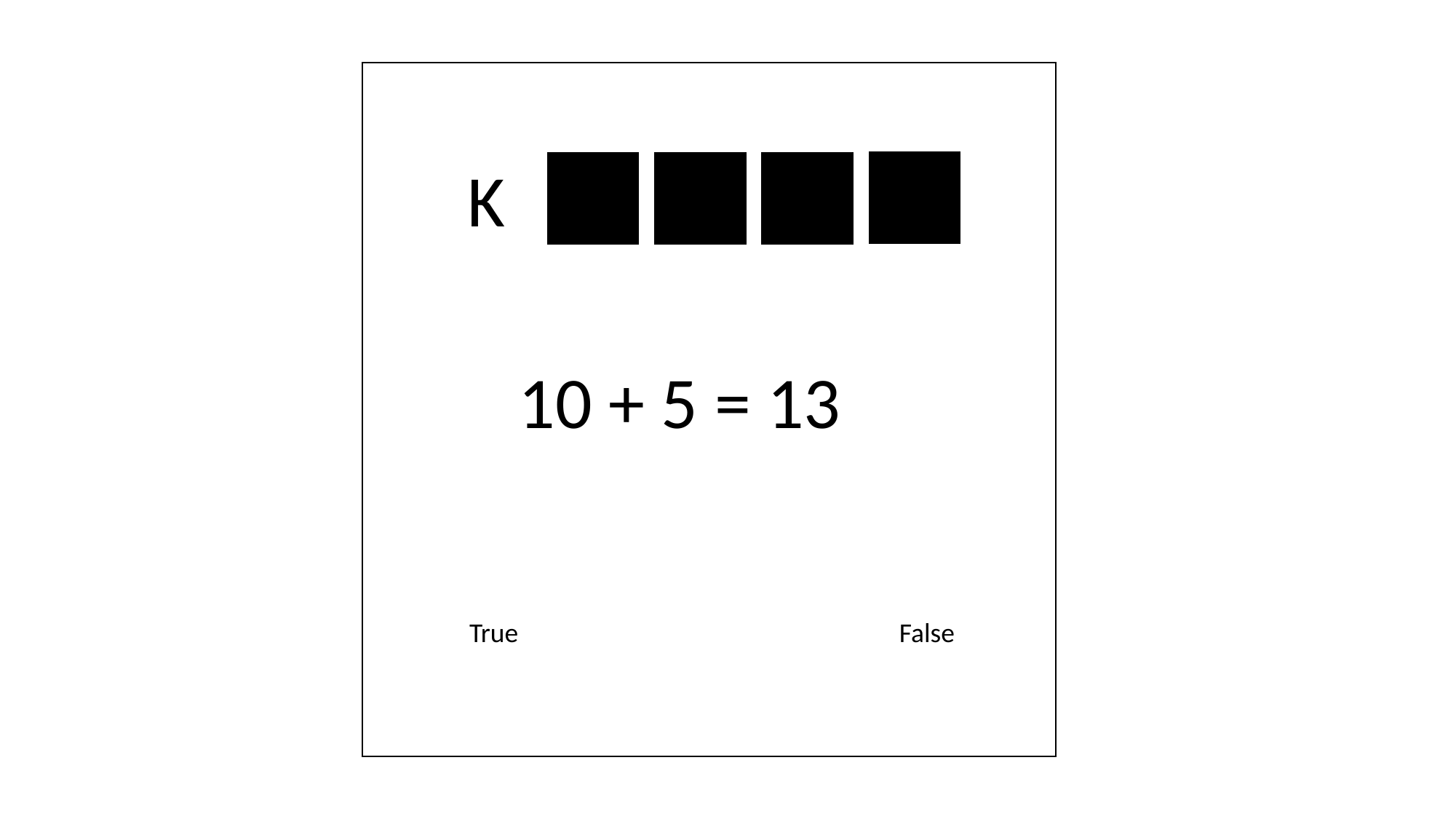

K

10 + 5 = 13
True
False